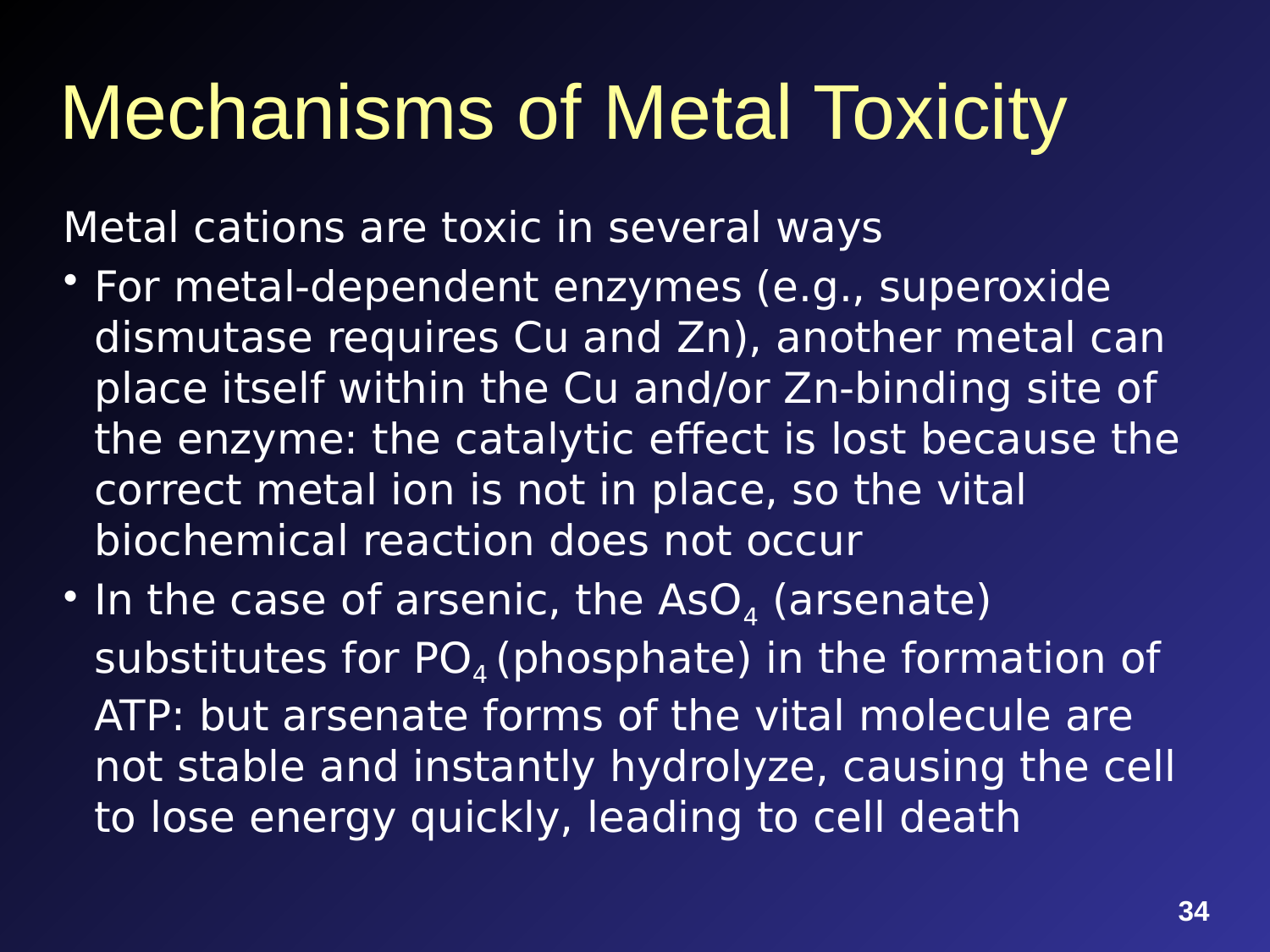

# Mechanisms of Metal Toxicity
Metal cations are toxic in several ways
For metal-dependent enzymes (e.g., superoxide dismutase requires Cu and Zn), another metal can place itself within the Cu and/or Zn-binding site of the enzyme: the catalytic effect is lost because the correct metal ion is not in place, so the vital biochemical reaction does not occur
In the case of arsenic, the AsO4 (arsenate) substitutes for PO4 (phosphate) in the formation of ATP: but arsenate forms of the vital molecule are not stable and instantly hydrolyze, causing the cell to lose energy quickly, leading to cell death
34